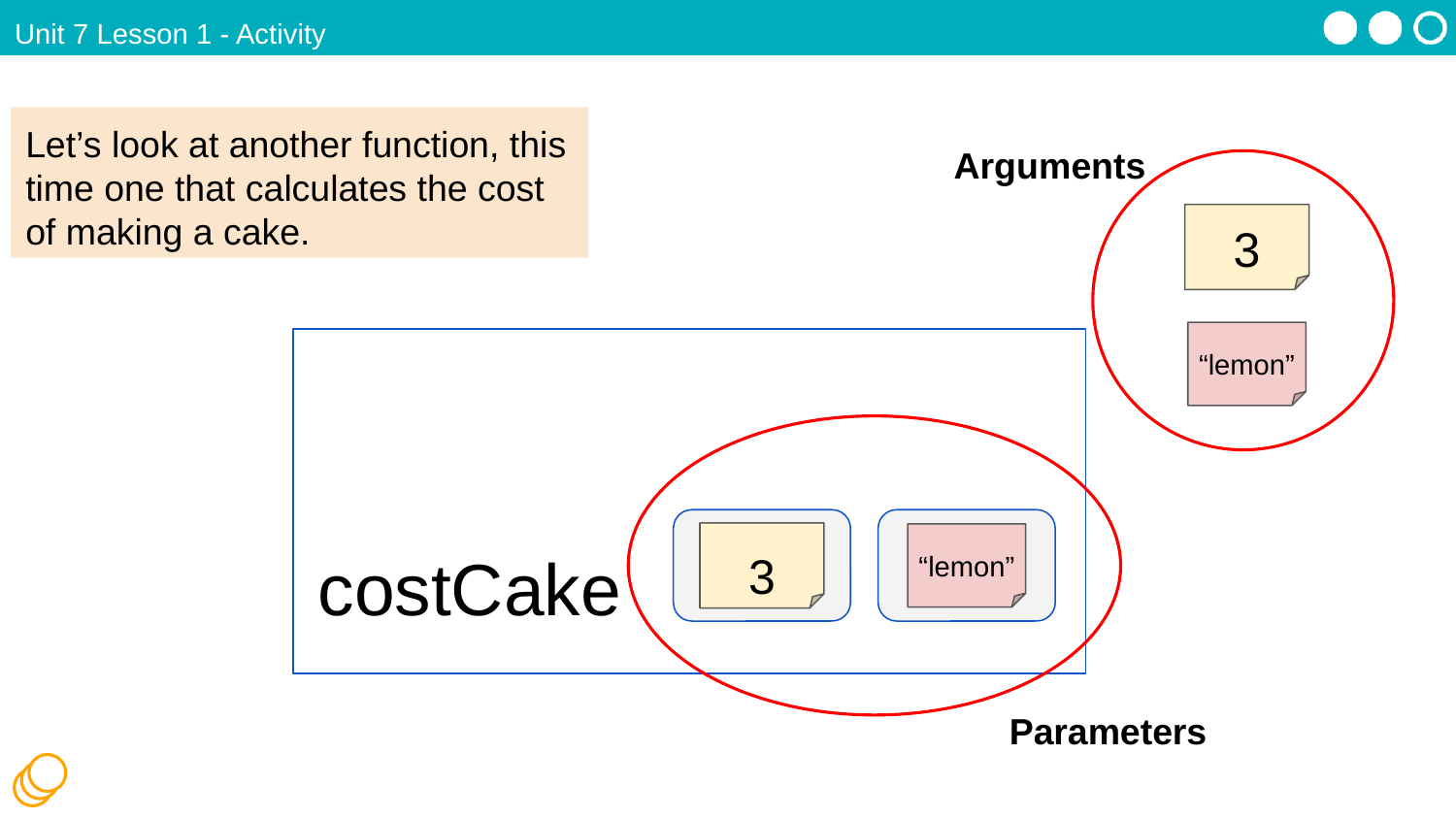

Unit 7 Lesson 1 - Activity
Let’s look at another function, this time one that calculates the cost of making a cake.
Arguments

3

“lemon”

tiers
flavor

“lemon”
costCake
3
Parameters